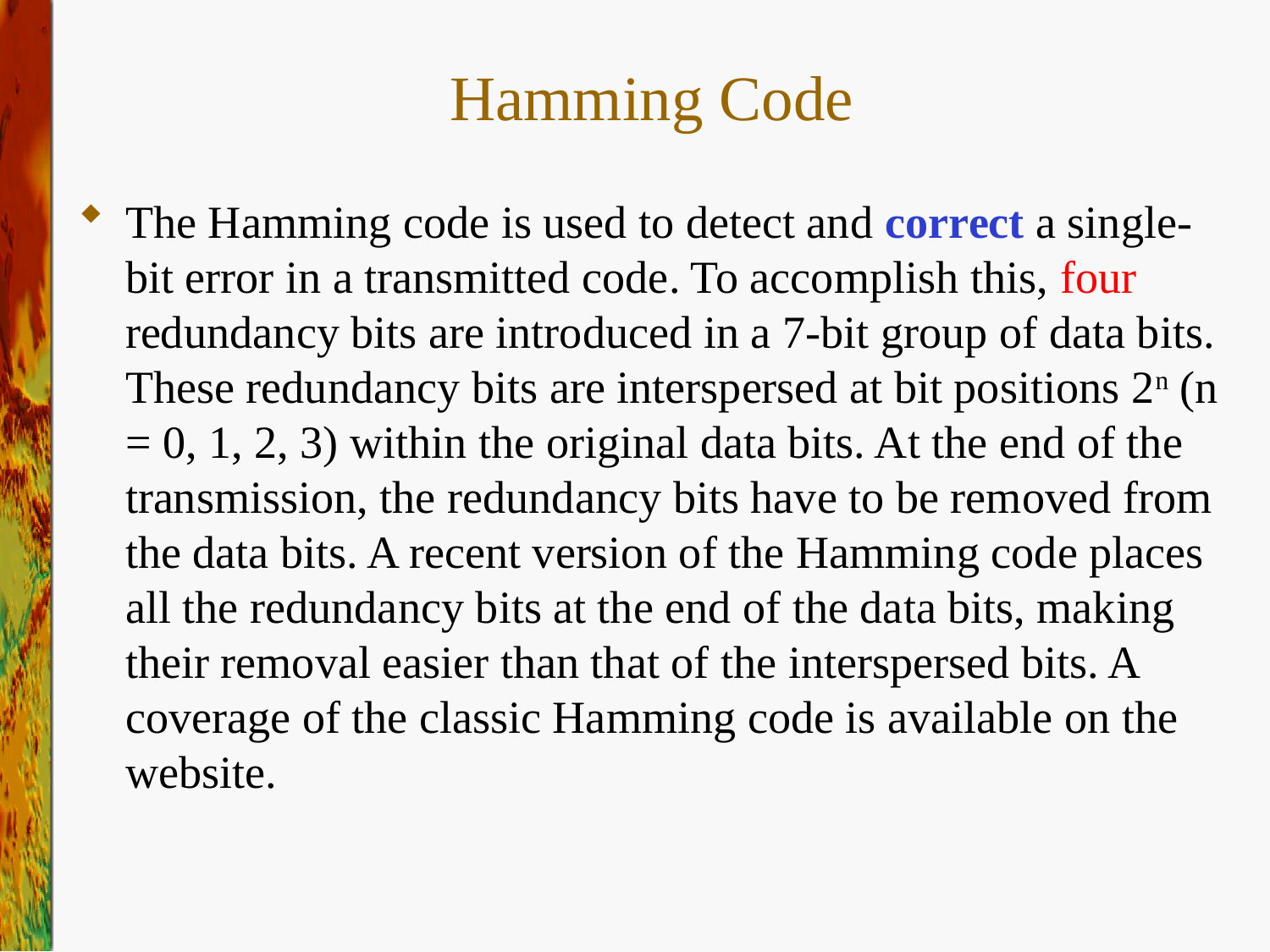

# Hamming Code
The Hamming code is used to detect and correct a single-bit error in a transmitted code. To accomplish this, four redundancy bits are introduced in a 7-bit group of data bits. These redundancy bits are interspersed at bit positions 2n (n = 0, 1, 2, 3) within the original data bits. At the end of the transmission, the redundancy bits have to be removed from the data bits. A recent version of the Hamming code places all the redundancy bits at the end of the data bits, making their removal easier than that of the interspersed bits. A coverage of the classic Hamming code is available on the website.
65